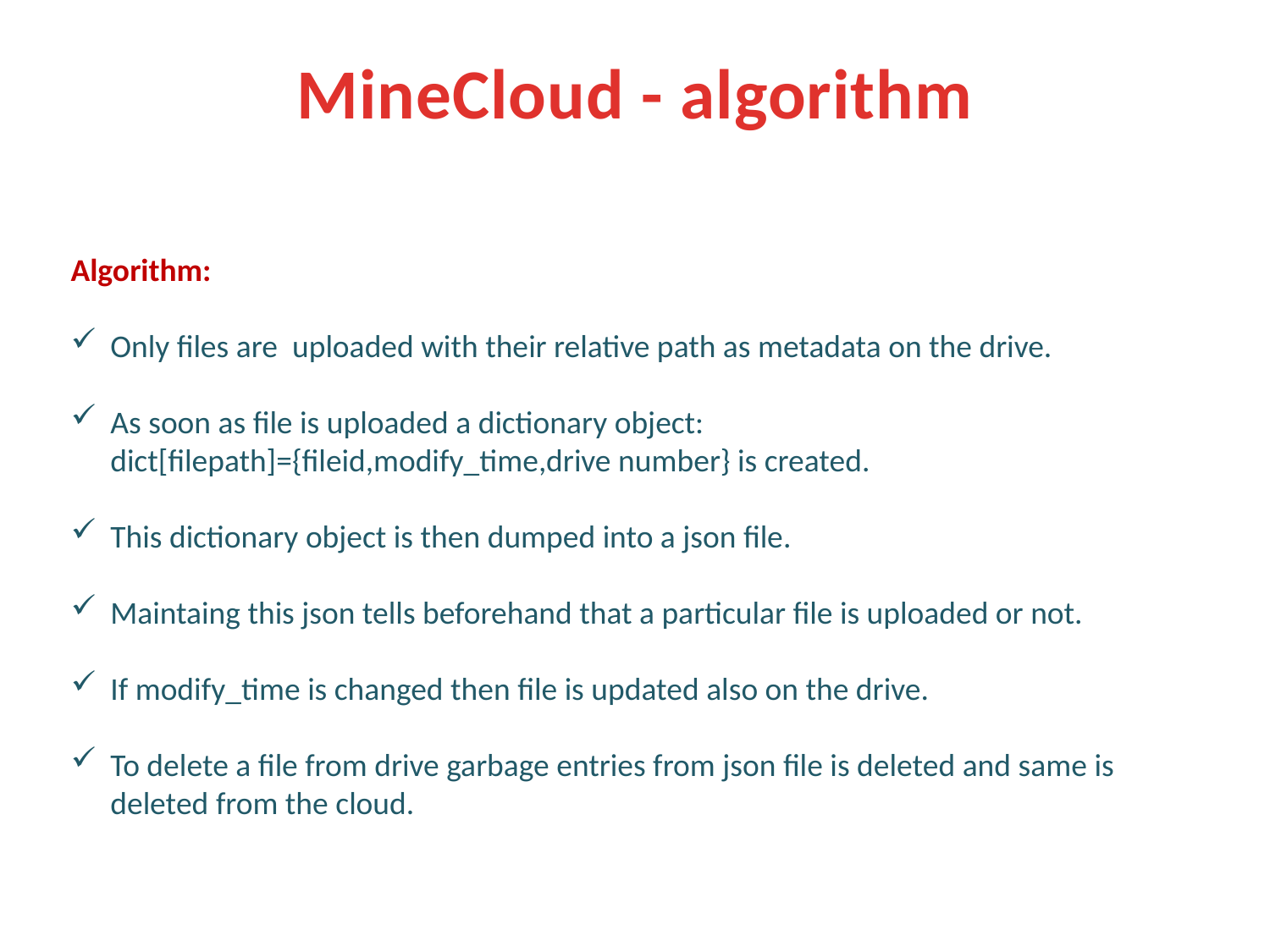

MineCloud - algorithm
Algorithm:

Only files are  uploaded with their relative path as metadata on the drive.

As soon as file is uploaded a dictionary object: dict[filepath]={fileid,modify_time,drive number} is created.

This dictionary object is then dumped into a json file.

Maintaing this json tells beforehand that a particular file is uploaded or not.

If modify_time is changed then file is updated also on the drive.

To delete a file from drive garbage entries from json file is deleted and same is deleted from the cloud.